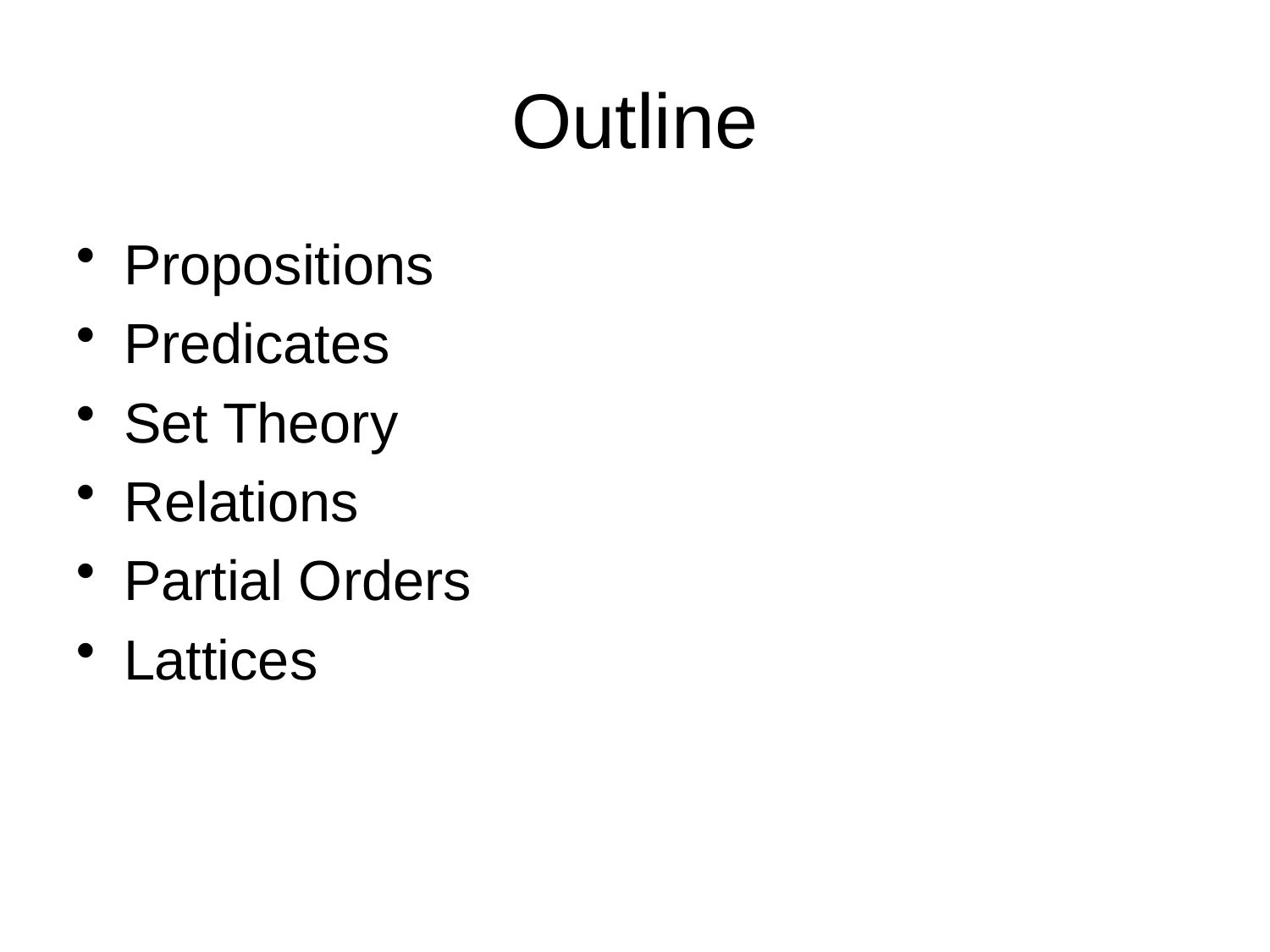

# Outline
Propositions
Predicates
Set Theory
Relations
Partial Orders
Lattices